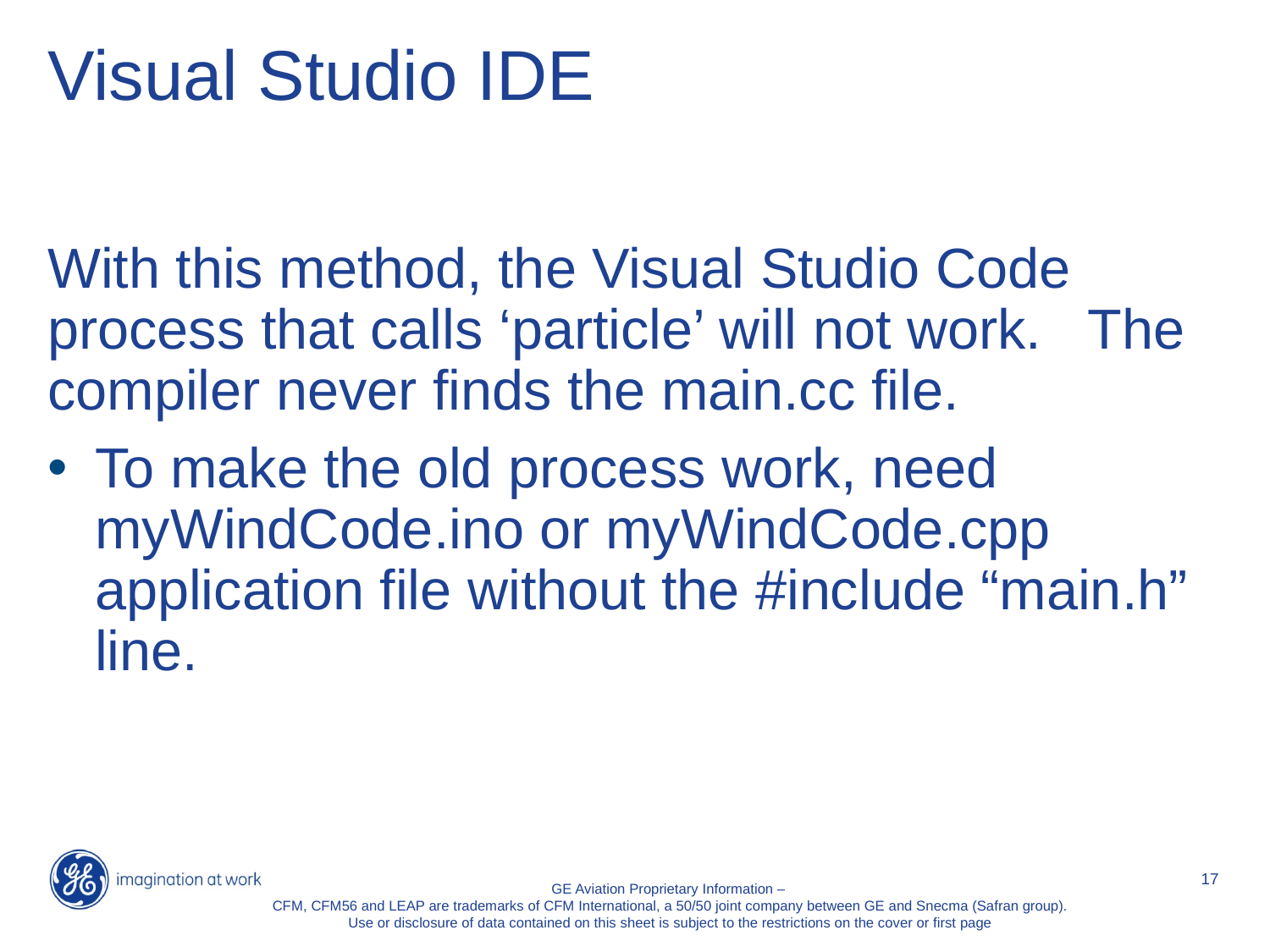

# Visual Studio IDE
With this method, the Visual Studio Code process that calls ‘particle’ will not work.   The compiler never finds the main.cc file.
To make the old process work, need myWindCode.ino or myWindCode.cpp application file without the #include “main.h” line.